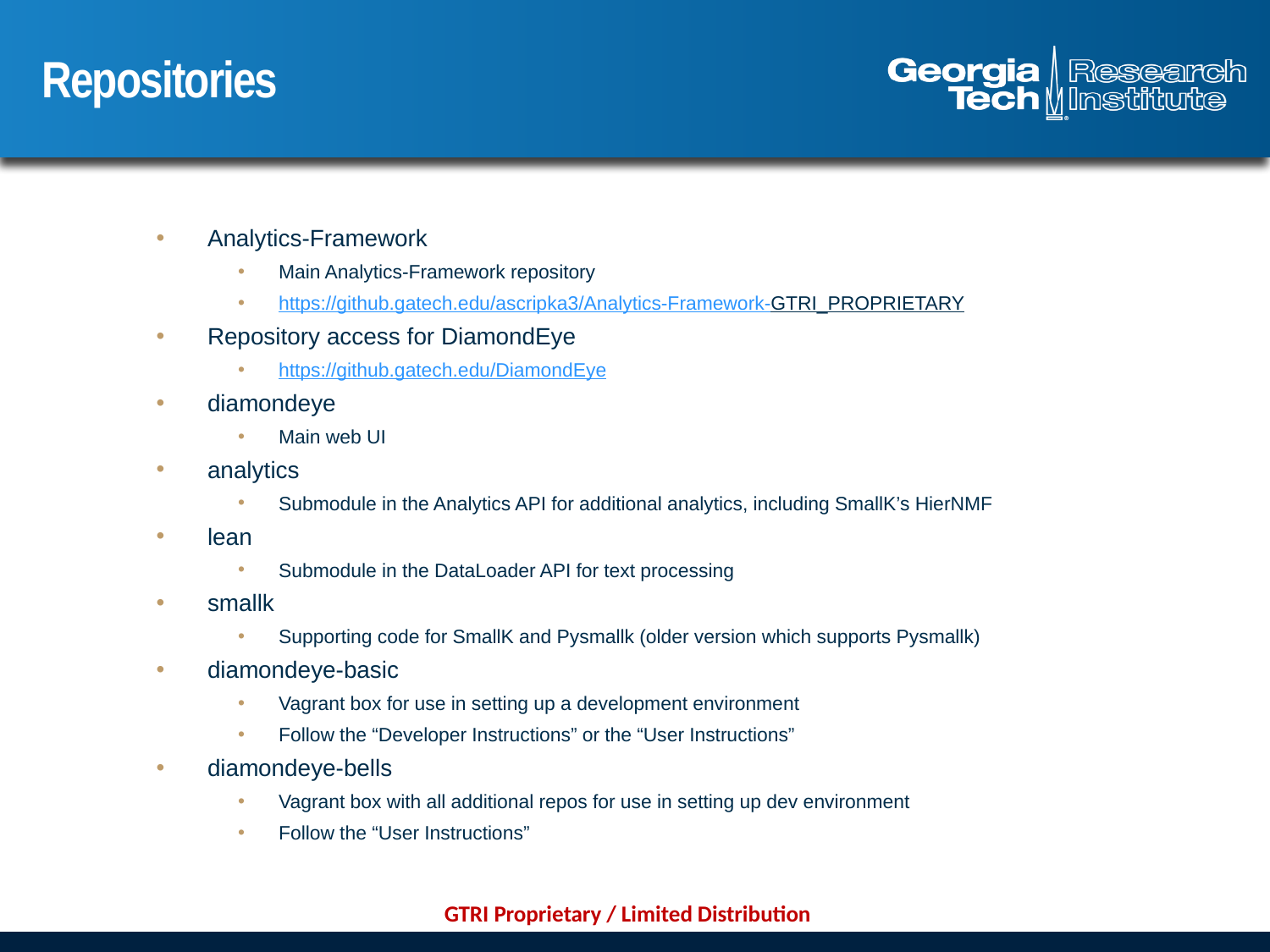

# Repositories
Analytics-Framework
Main Analytics-Framework repository
https://github.gatech.edu/ascripka3/Analytics-Framework-GTRI_PROPRIETARY
Repository access for DiamondEye
https://github.gatech.edu/DiamondEye
diamondeye
Main web UI
analytics
Submodule in the Analytics API for additional analytics, including SmallK’s HierNMF
lean
Submodule in the DataLoader API for text processing
smallk
Supporting code for SmallK and Pysmallk (older version which supports Pysmallk)
diamondeye-basic
Vagrant box for use in setting up a development environment
Follow the “Developer Instructions” or the “User Instructions”
diamondeye-bells
Vagrant box with all additional repos for use in setting up dev environment
Follow the “User Instructions”